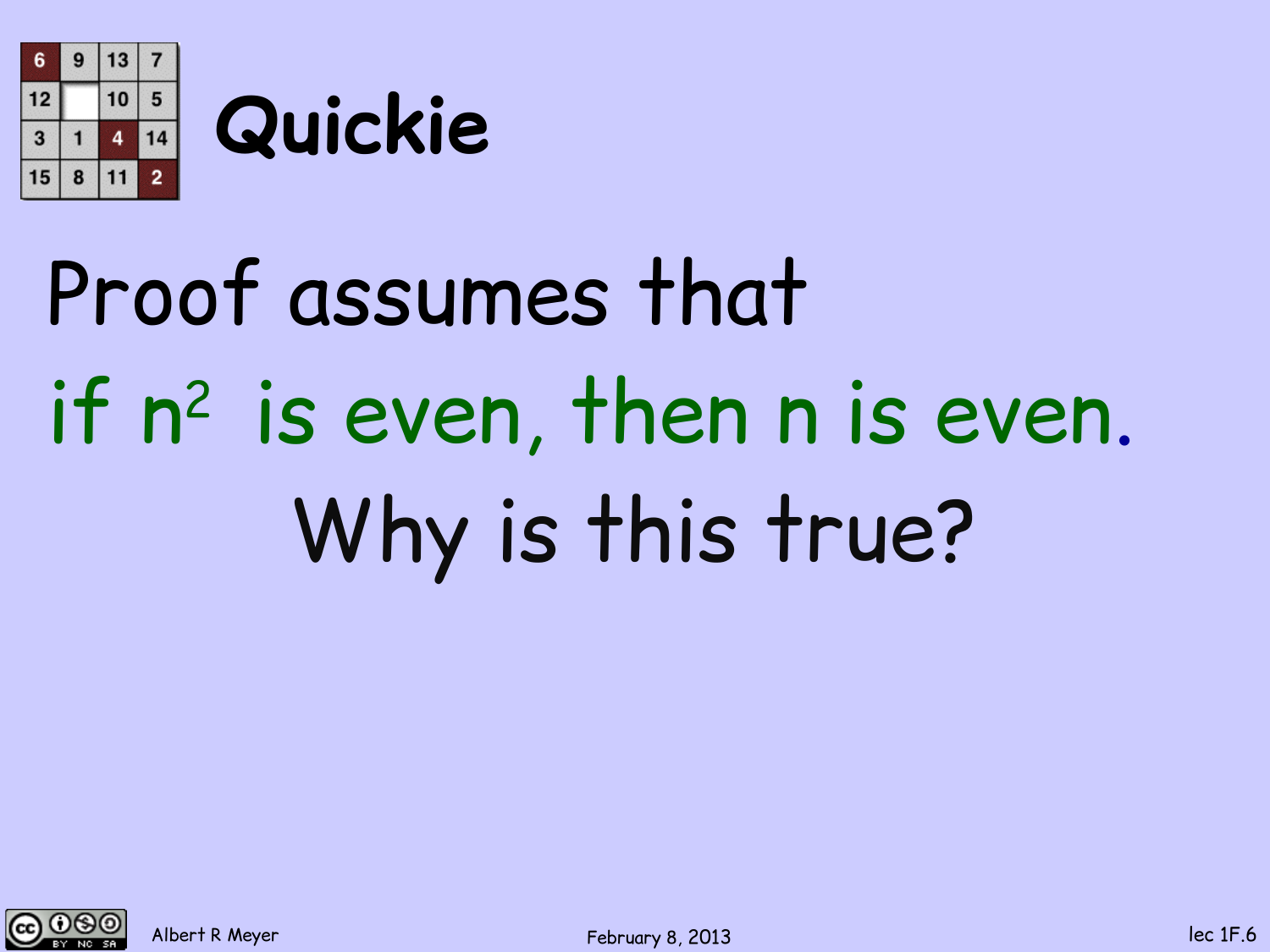

# Quickie
Proof assumes that
if n2  is even, then n is even.
Why is this true?
lec 1F.6